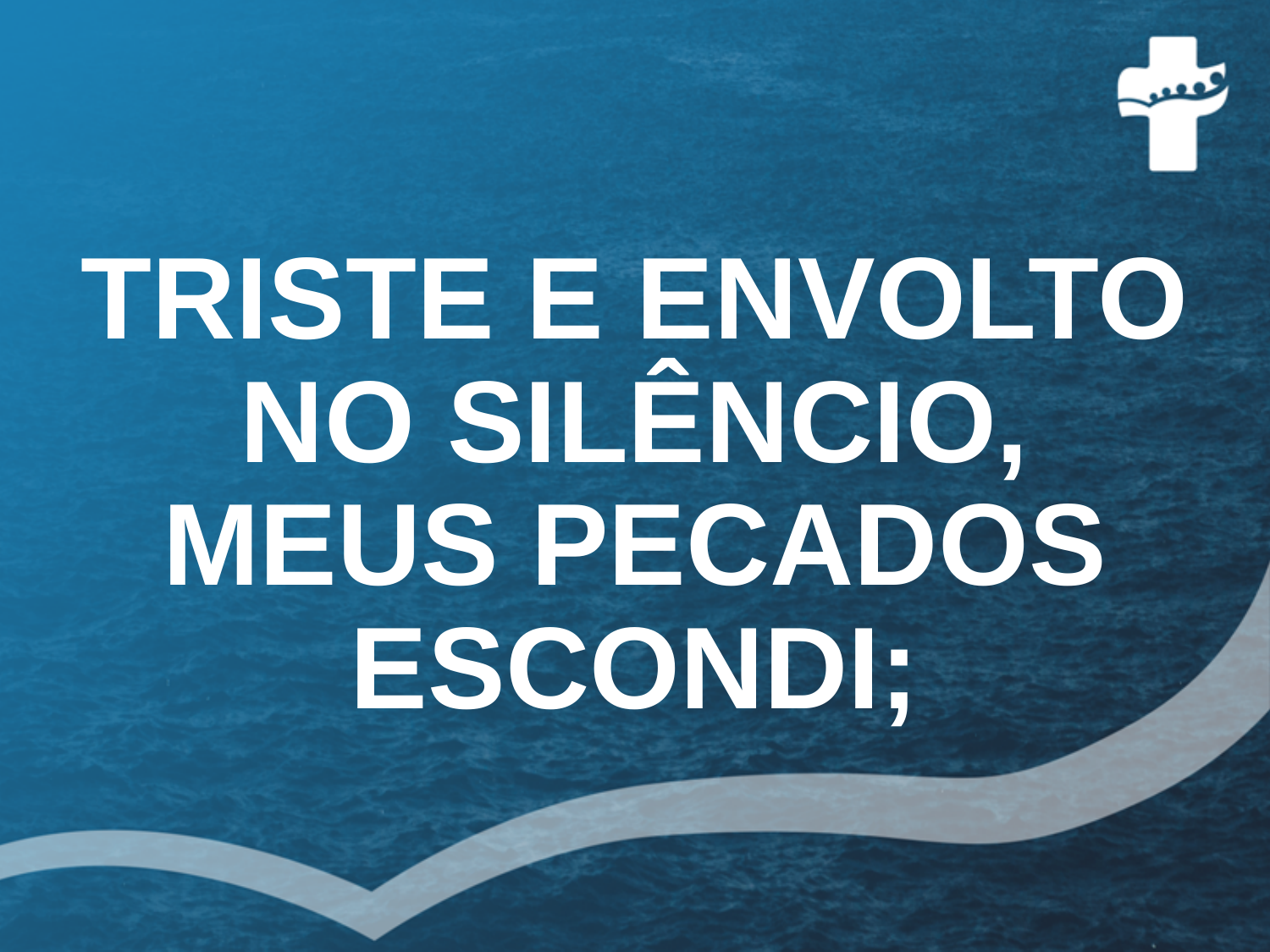

# TRISTE E ENVOLTO NO SILÊNCIO, MEUS PECADOS ESCONDI;